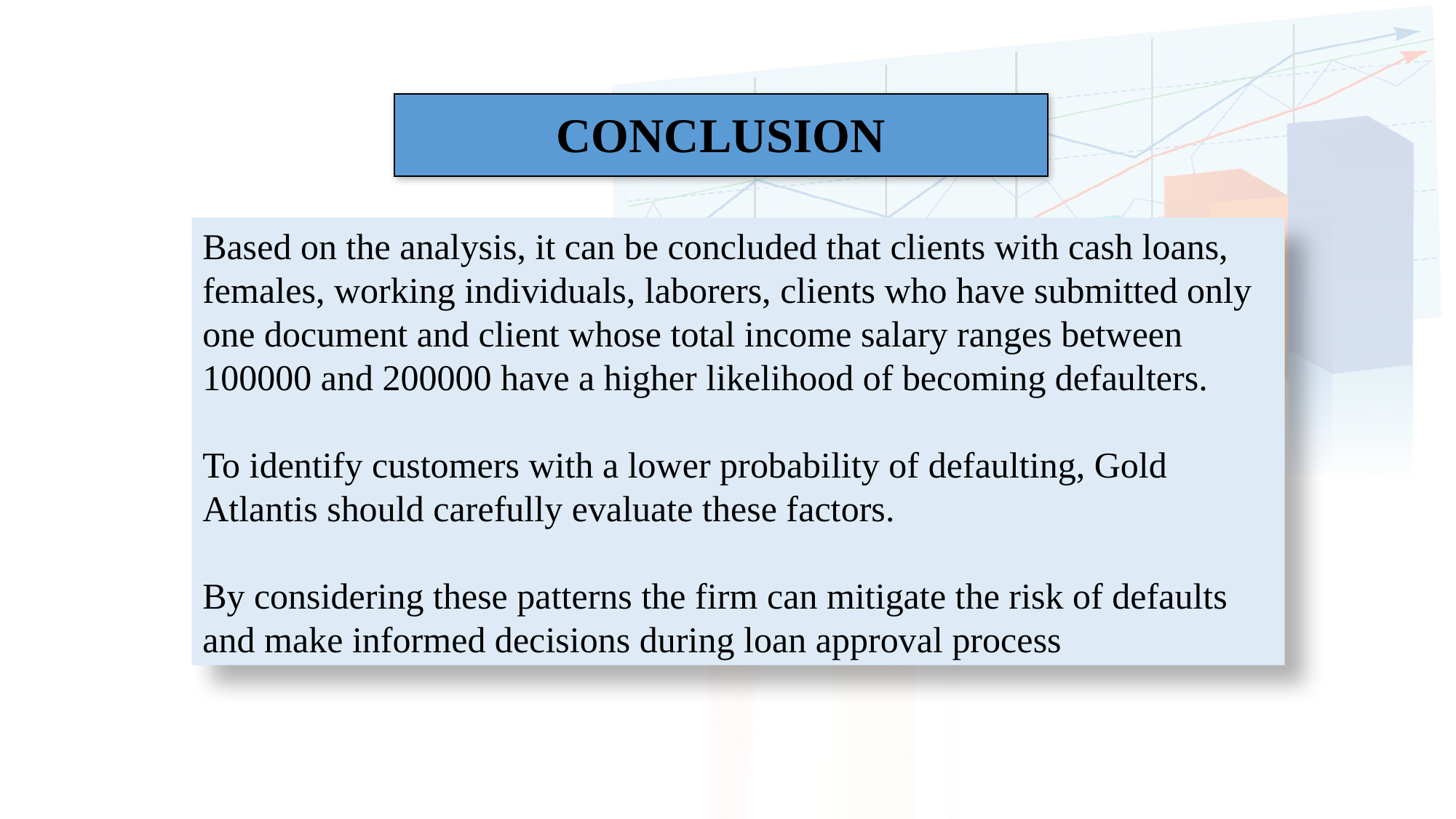

CONCLUSION
Based on the analysis, it can be concluded that clients with cash loans, females, working individuals, laborers, clients who have submitted only one document and client whose total income salary ranges between 100000 and 200000 have a higher likelihood of becoming defaulters.

To identify customers with a lower probability of defaulting, Gold Atlantis should carefully evaluate these factors.

By considering these patterns the firm can mitigate the risk of defaults and make informed decisions during loan approval process